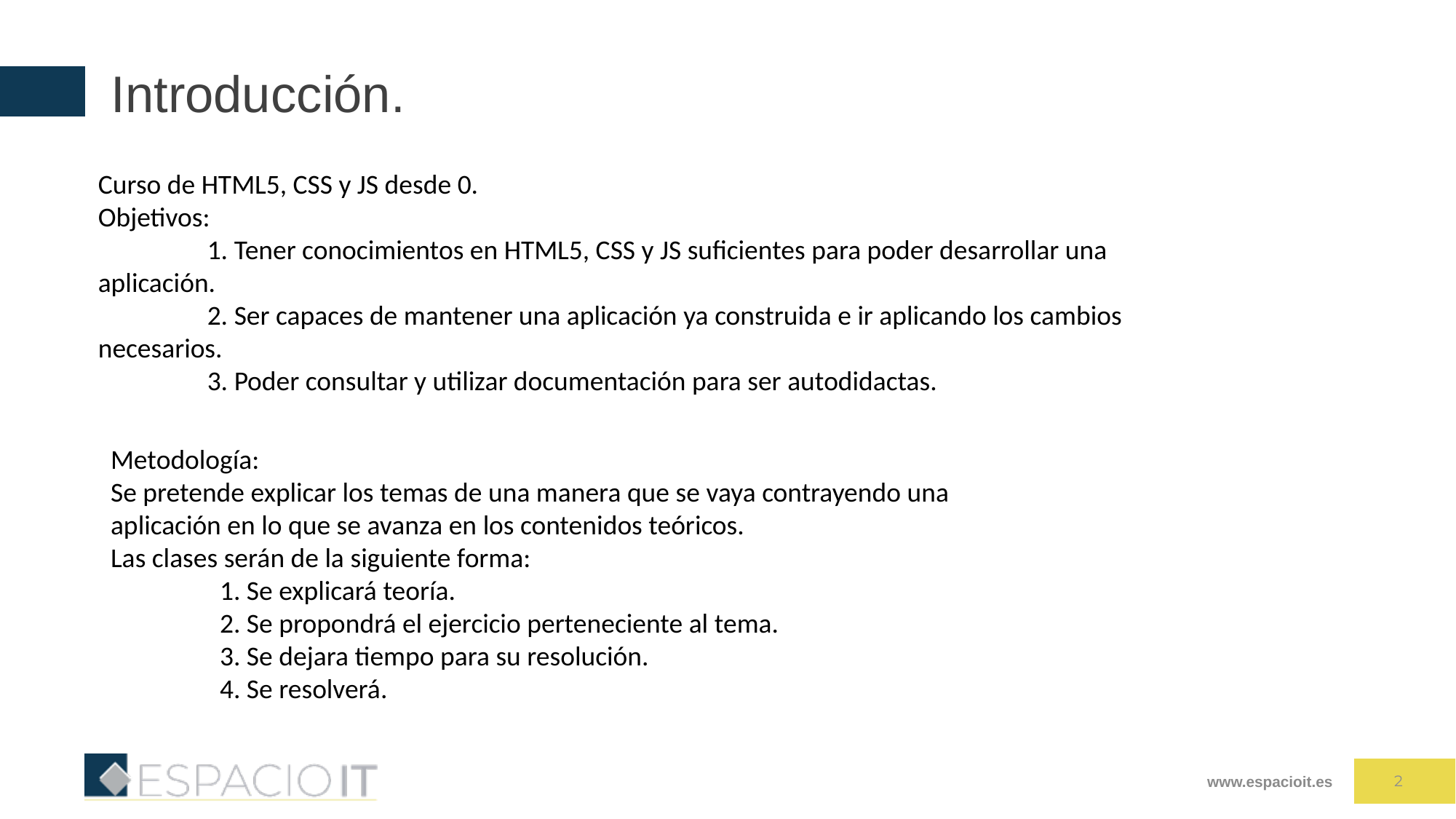

# Introducción.
Curso de HTML5, CSS y JS desde 0.
Objetivos:
	1. Tener conocimientos en HTML5, CSS y JS suficientes para poder desarrollar una 	aplicación.
	2. Ser capaces de mantener una aplicación ya construida e ir aplicando los cambios 	necesarios.
	3. Poder consultar y utilizar documentación para ser autodidactas.
Metodología:
Se pretende explicar los temas de una manera que se vaya contrayendo una aplicación en lo que se avanza en los contenidos teóricos.
Las clases serán de la siguiente forma:
	1. Se explicará teoría.
	2. Se propondrá el ejercicio perteneciente al tema.
	3. Se dejara tiempo para su resolución.
	4. Se resolverá.
2